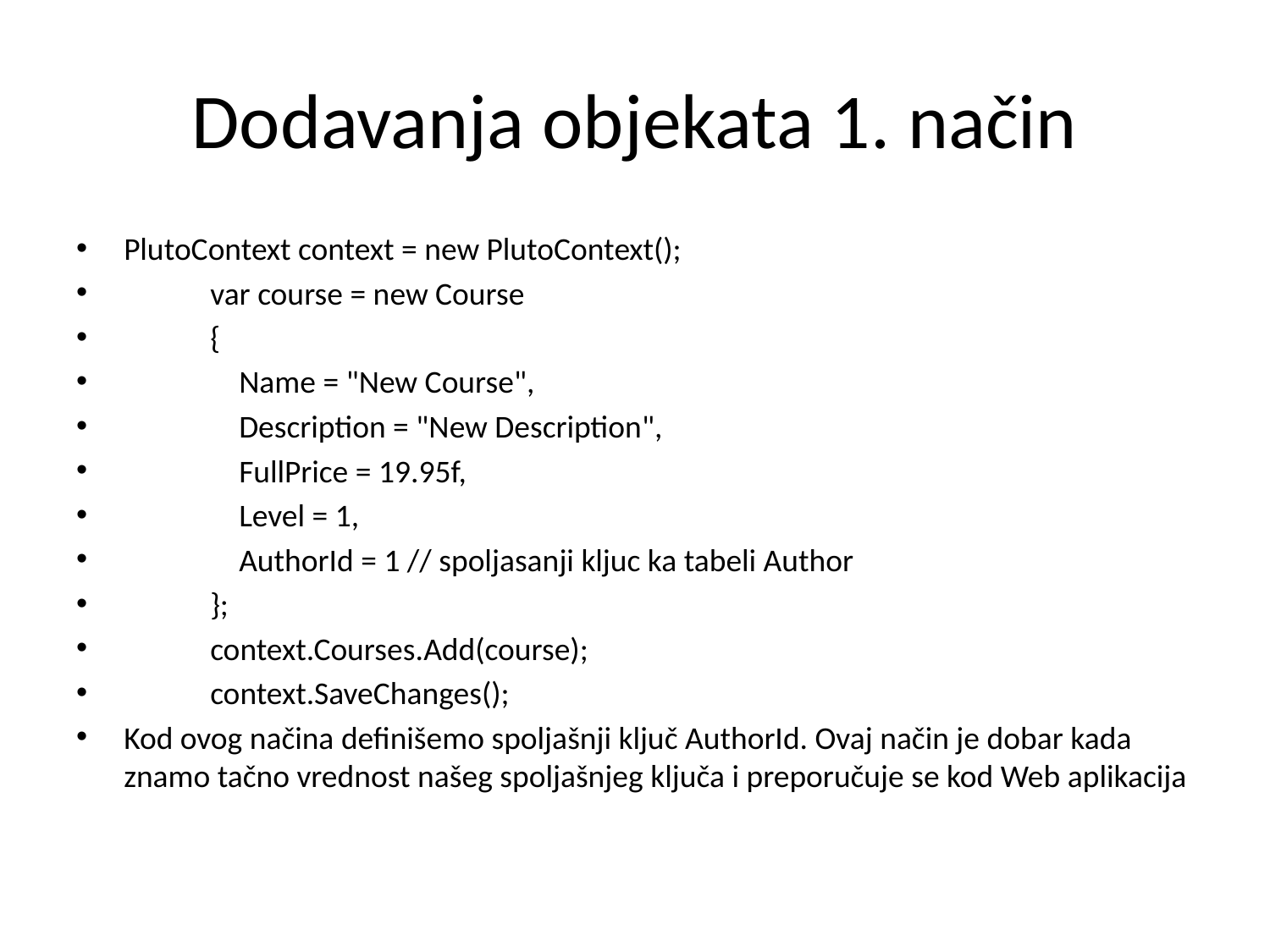

# Dodavanja objekata 1. način
PlutoContext context = new PlutoContext();
            var course = new Course
            {
                Name = "New Course",
                Description = "New Description",
                FullPrice = 19.95f,
                Level = 1,
                AuthorId = 1 // spoljasanji kljuc ka tabeli Author
            };
            context.Courses.Add(course);
            context.SaveChanges();
Kod ovog načina definišemo spoljašnji ključ AuthorId. Ovaj način je dobar kada znamo tačno vrednost našeg spoljašnjeg ključa i preporučuje se kod Web aplikacija